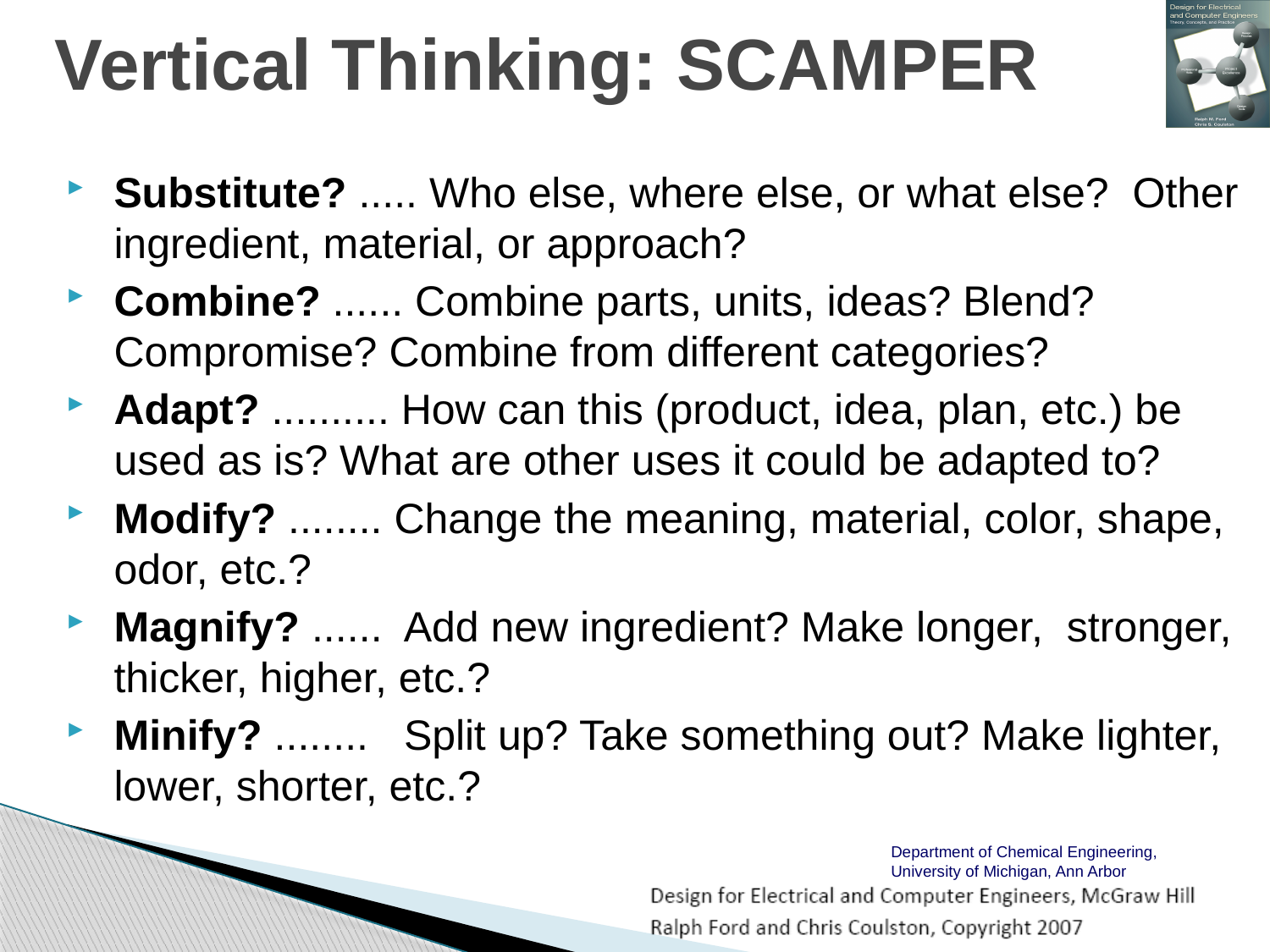

# Vertical Thinking: SCAMPER
Substitute? ..... Who else, where else, or what else?  Other ingredient, material, or approach?
Combine? ...... Combine parts, units, ideas? Blend? Compromise? Combine from different categories?
Adapt? .......... How can this (product, idea, plan, etc.) be used as is? What are other uses it could be adapted to?
Modify? ........ Change the meaning, material, color, shape, odor, etc.?
Magnify? ......  Add new ingredient? Make longer,  stronger, thicker, higher, etc.?
Minify? ........   Split up? Take something out? Make lighter, lower, shorter, etc.?

Department of Chemical Engineering, University of Michigan, Ann Arbor